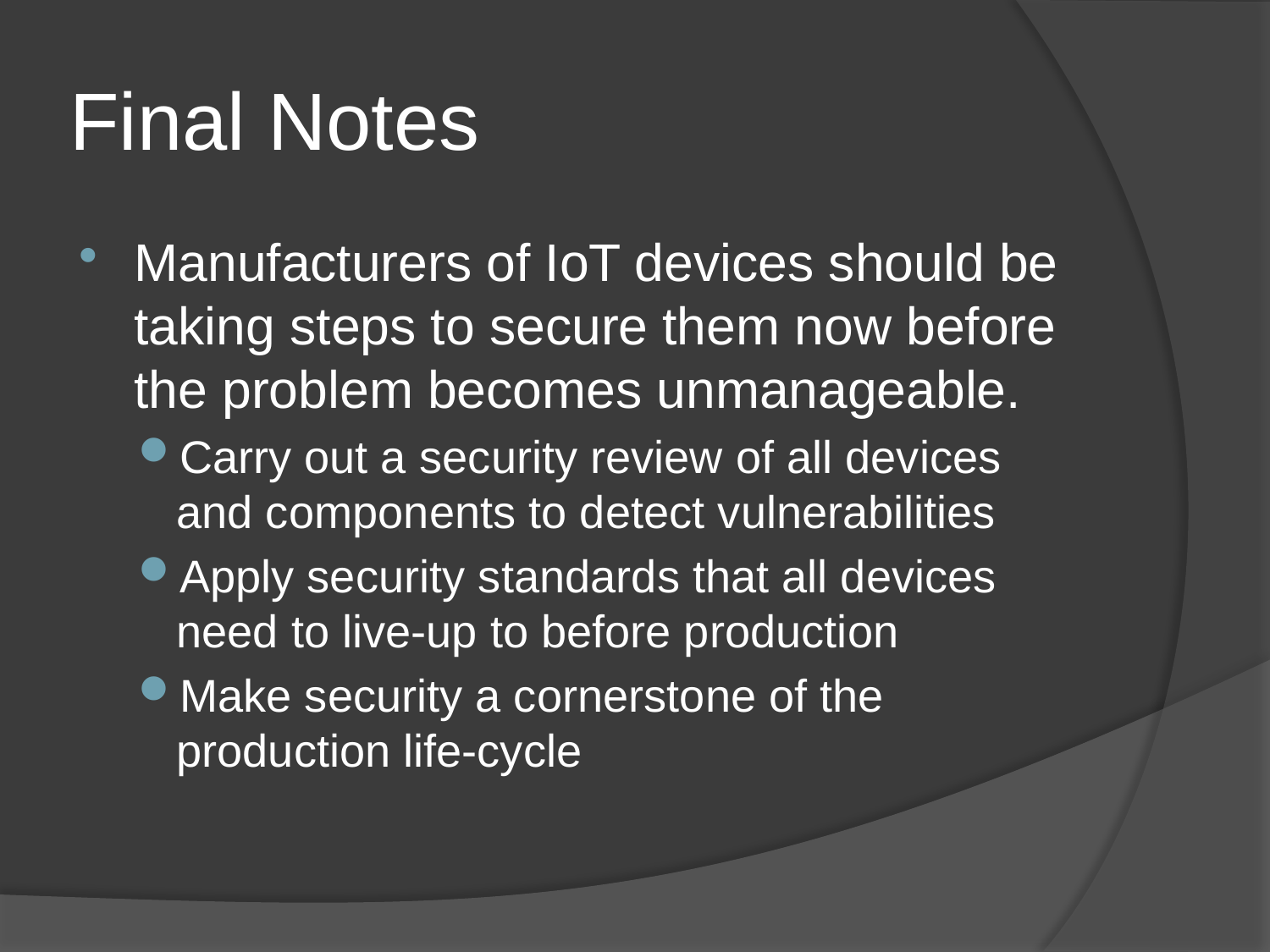

# Final Notes
Manufacturers of IoT devices should be taking steps to secure them now before the problem becomes unmanageable.
Carry out a security review of all devices and components to detect vulnerabilities
Apply security standards that all devices need to live-up to before production
Make security a cornerstone of the production life-cycle